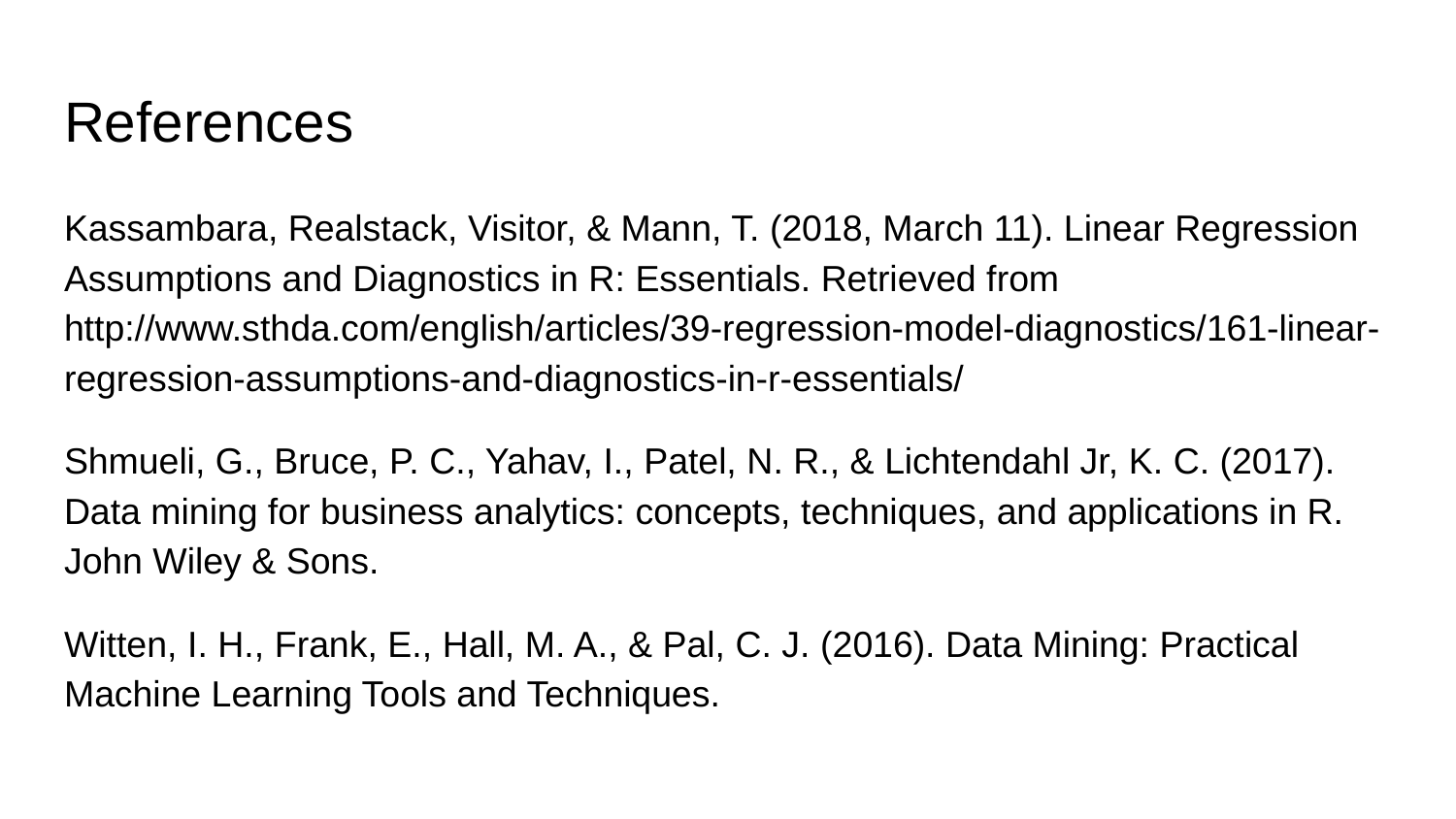

# References
Kassambara, Realstack, Visitor, & Mann, T. (2018, March 11). Linear Regression Assumptions and Diagnostics in R: Essentials. Retrieved from http://www.sthda.com/english/articles/39-regression-model-diagnostics/161-linear-regression-assumptions-and-diagnostics-in-r-essentials/
Shmueli, G., Bruce, P. C., Yahav, I., Patel, N. R., & Lichtendahl Jr, K. C. (2017). Data mining for business analytics: concepts, techniques, and applications in R. John Wiley & Sons.
Witten, I. H., Frank, E., Hall, M. A., & Pal, C. J. (2016). Data Mining: Practical Machine Learning Tools and Techniques.